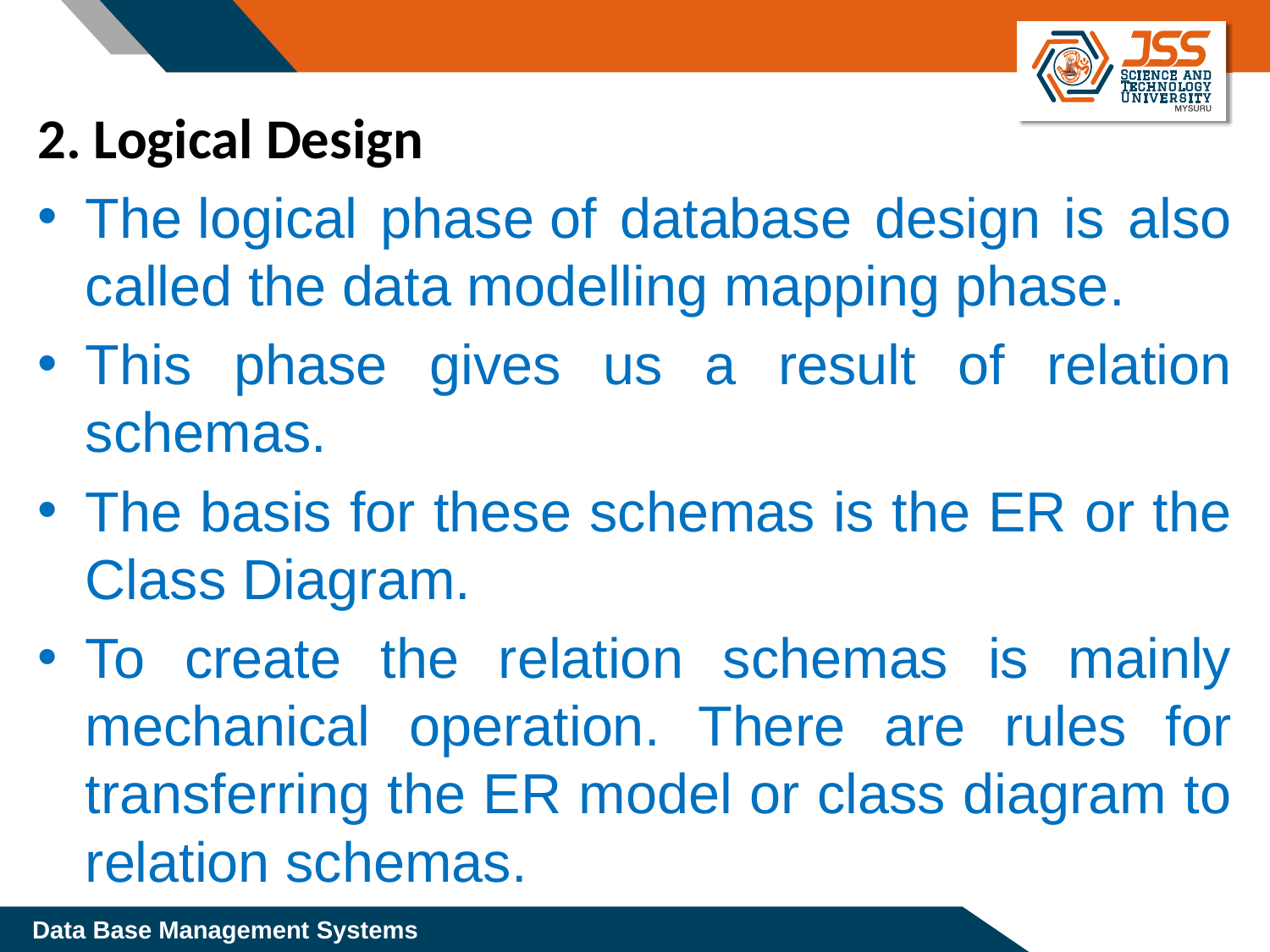

2. Logical Design
The logical phase of database design is also called the data modelling mapping phase.
This phase gives us a result of relation schemas.
The basis for these schemas is the ER or the Class Diagram.
To create the relation schemas is mainly mechanical operation. There are rules for transferring the ER model or class diagram to relation schemas.

Data Base Management Systems